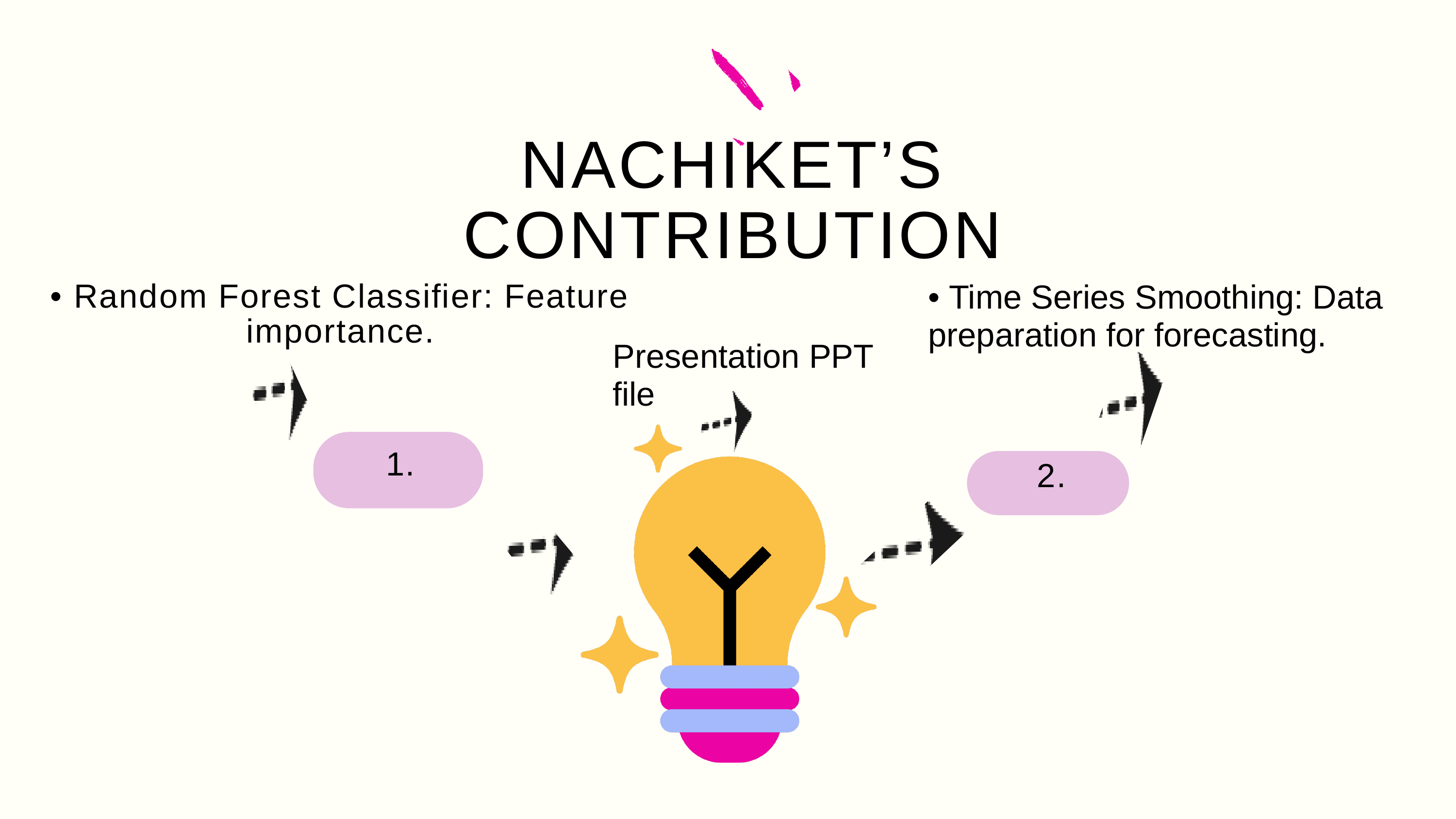

NACHIKET’S CONTRIBUTION
• Time Series Smoothing: Data preparation for forecasting.

• Random Forest Classifier: Feature importance.

Presentation PPT file

1.

2.